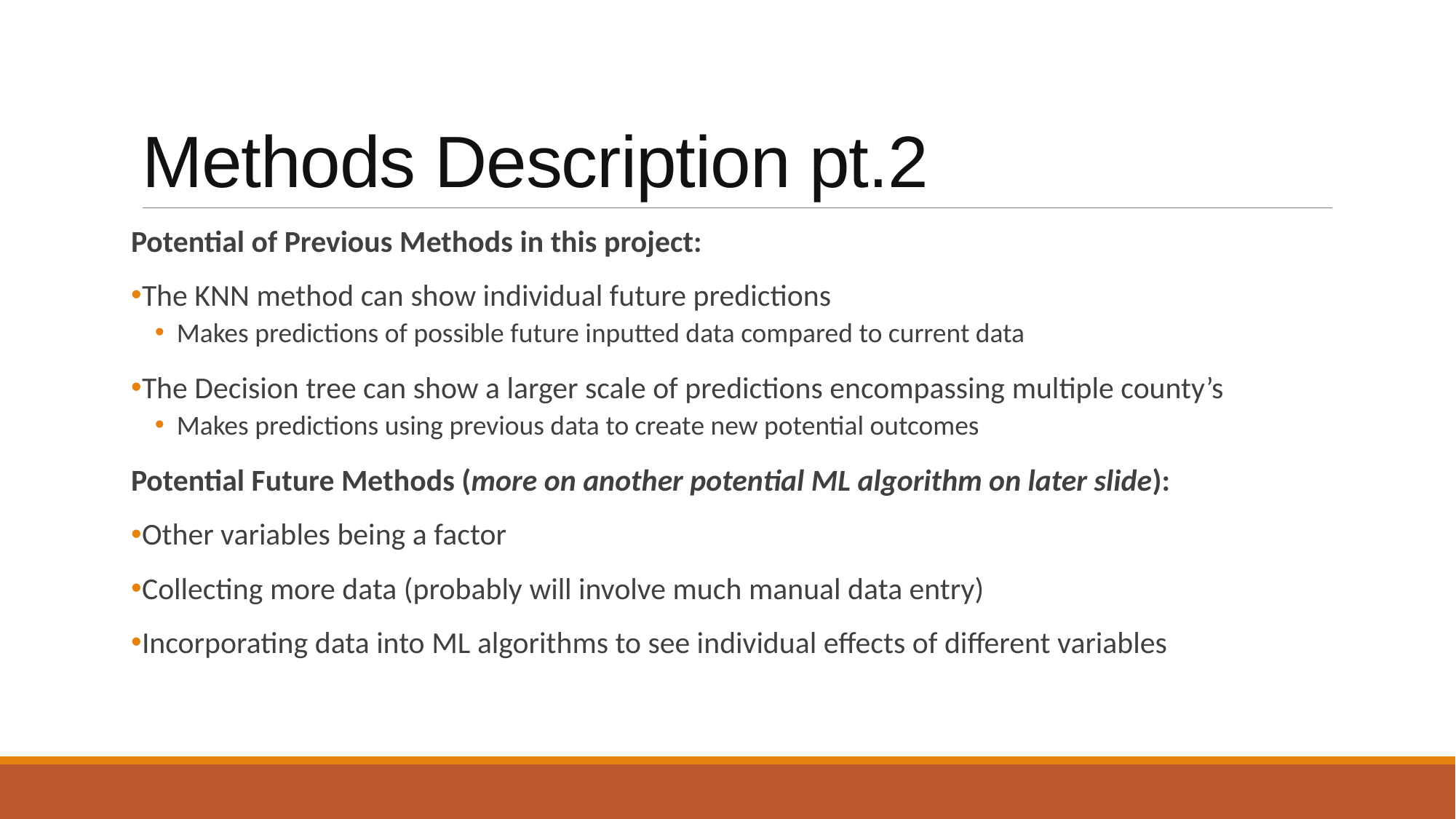

# Methods Description pt.2
Potential of Previous Methods in this project:
The KNN method can show individual future predictions
Makes predictions of possible future inputted data compared to current data
The Decision tree can show a larger scale of predictions encompassing multiple county’s
Makes predictions using previous data to create new potential outcomes
Potential Future Methods (more on another potential ML algorithm on later slide):
Other variables being a factor
Collecting more data (probably will involve much manual data entry)
Incorporating data into ML algorithms to see individual effects of different variables